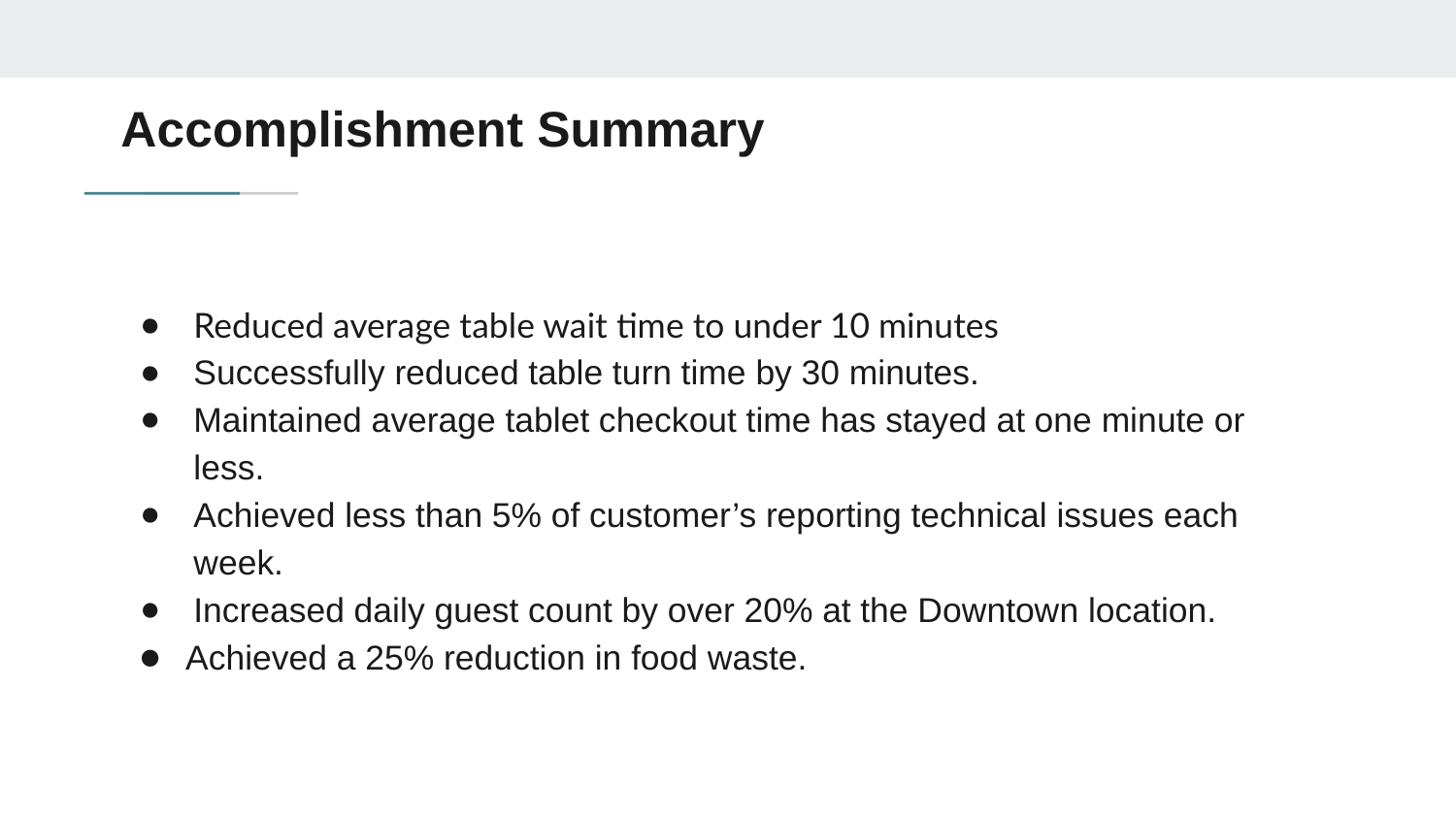

# Accomplishment Summary
Reduced average table wait time to under 10 minutes
Successfully reduced table turn time by 30 minutes.
Maintained average tablet checkout time has stayed at one minute or less.
Achieved less than 5% of customer’s reporting technical issues each week.
Increased daily guest count by over 20% at the Downtown location.
Achieved a 25% reduction in food waste.